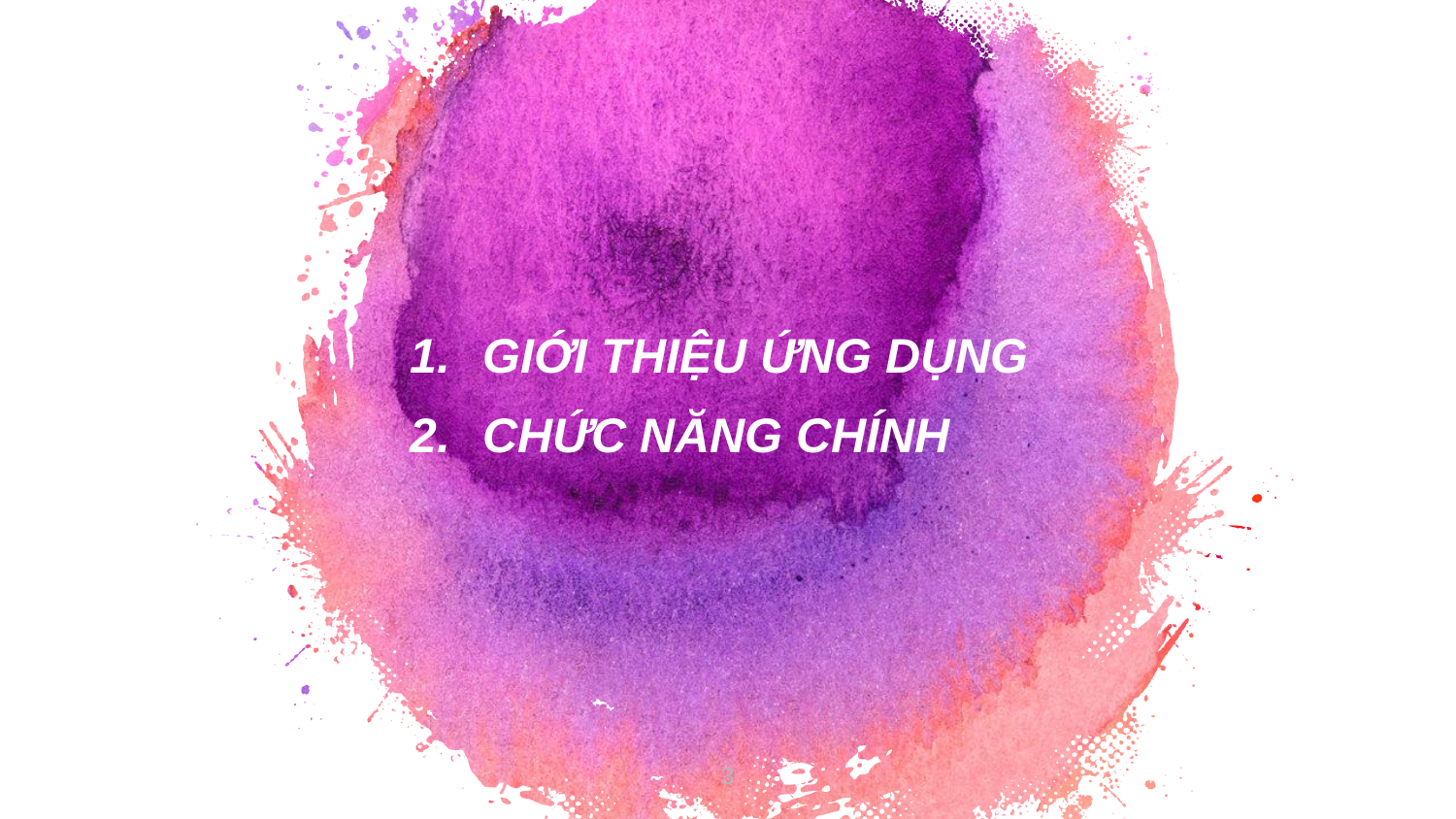

GIỚI THIỆU ỨNG DỤNG
CHỨC NĂNG CHÍNH
3